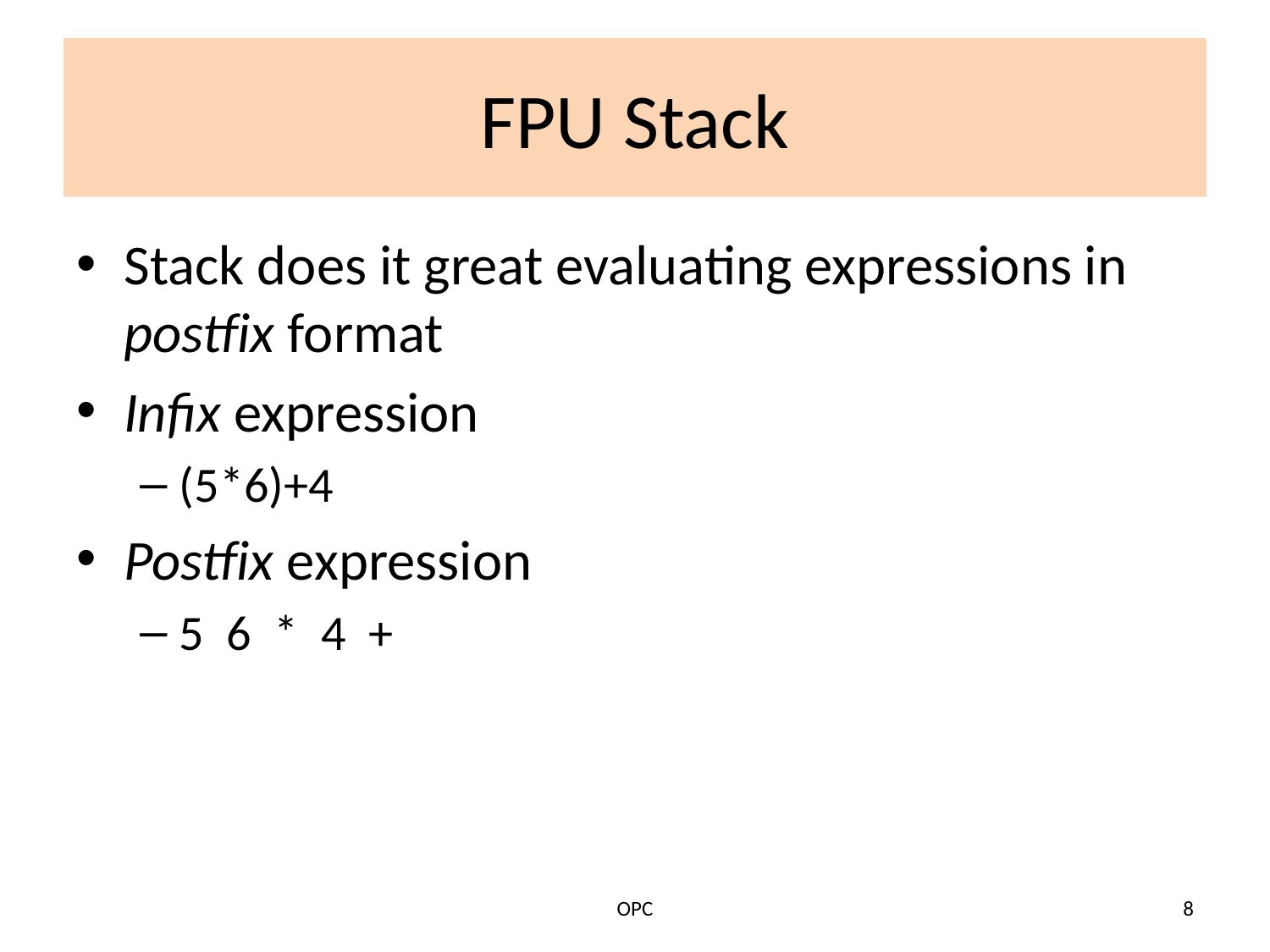

# FPU Stack
Stack does it great evaluating expressions in postfix format
Infix expression
(5*6)+4
Postfix expression
5  6  *  4  +

OPC
8